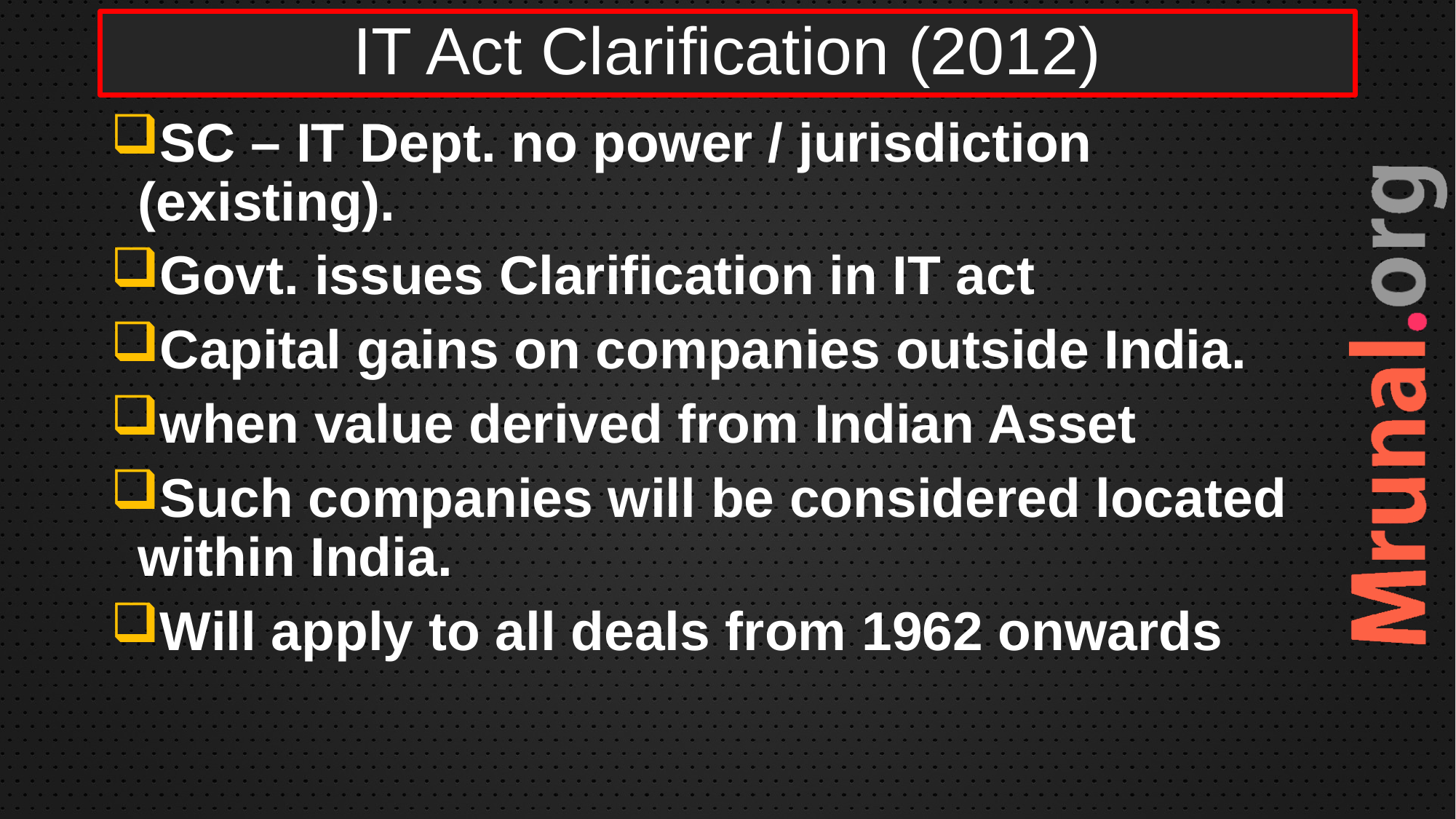

# IT Act Clarification (2012)
SC – IT Dept. no power / jurisdiction (existing).
Govt. issues Clarification in IT act
Capital gains on companies outside India.
when value derived from Indian Asset
Such companies will be considered located within India.
Will apply to all deals from 1962 onwards